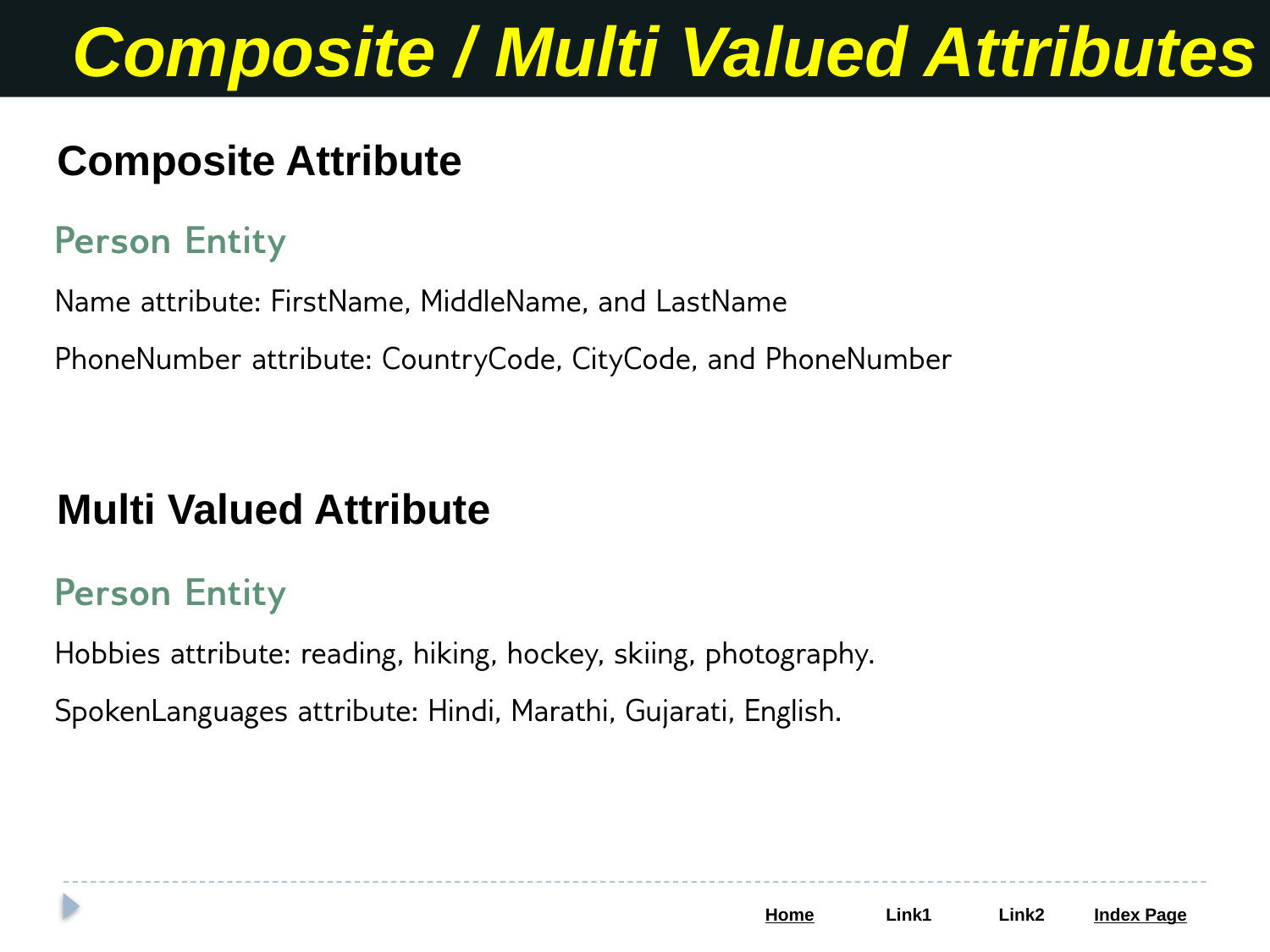

Composite / Multi Valued Attributes
Composite Attribute
Person Entity
Name attribute: FirstName, MiddleName, and LastName
PhoneNumber attribute: CountryCode, CityCode, and PhoneNumber
Multi Valued Attribute
Person Entity
Hobbies attribute: reading, hiking, hockey, skiing, photography.
SpokenLanguages attribute: Hindi, Marathi, Gujarati, English.